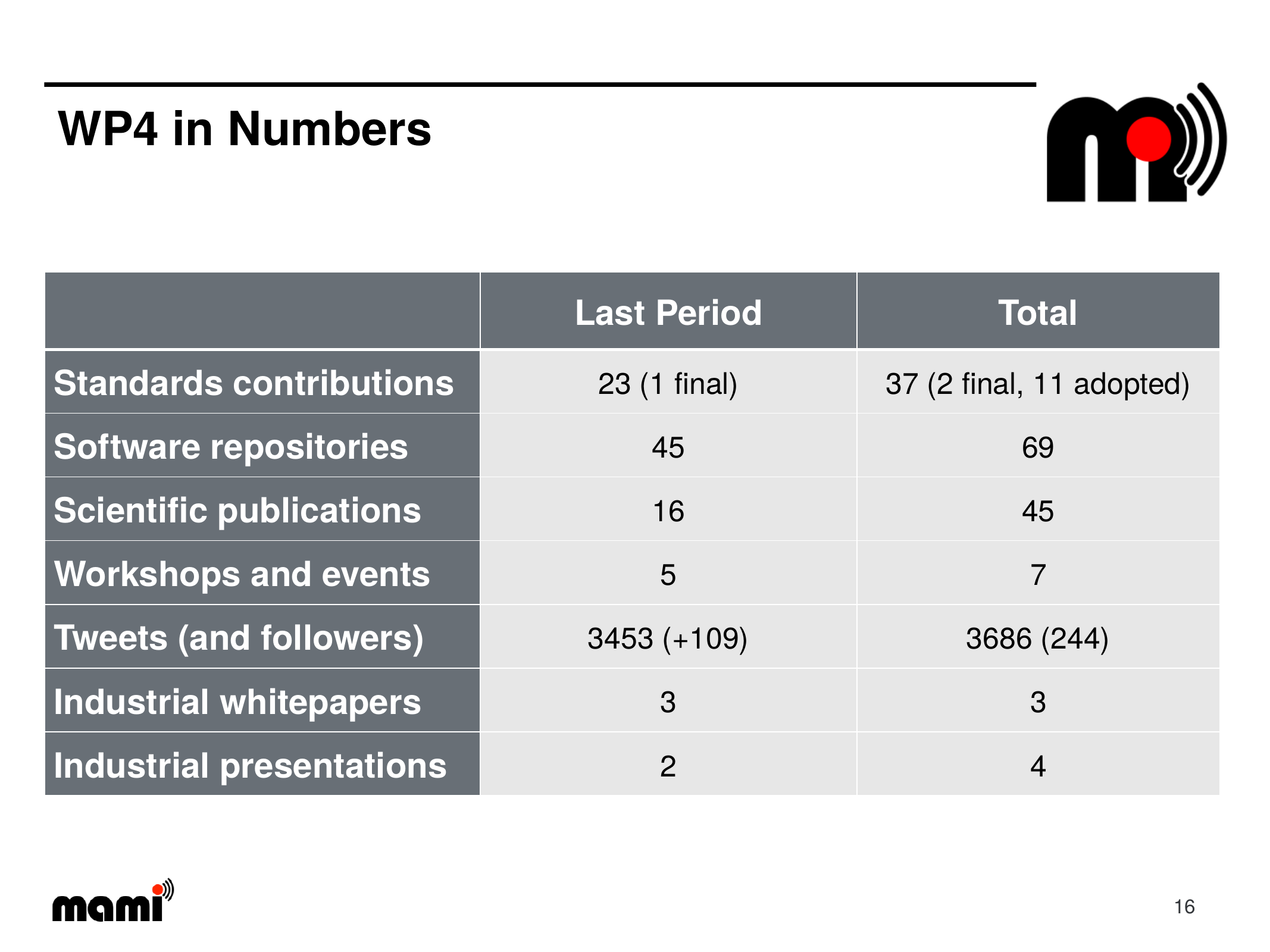

# WP4 in Numbers
|  | Last Period | Total |
| --- | --- | --- |
| Standards contributions | 23 (1 final) | 37 (2 final, 11 adopted) |
| Software repositories | 45 | 69 |
| Scientific publications | 16 | 45 |
| Workshops and events | 5 | 7 |
| Tweets (and followers) | 3453 (+109) | 3686 (244) |
| Industrial whitepapers | 3 | 3 |
| Industrial presentations | 2 | 4 |
16